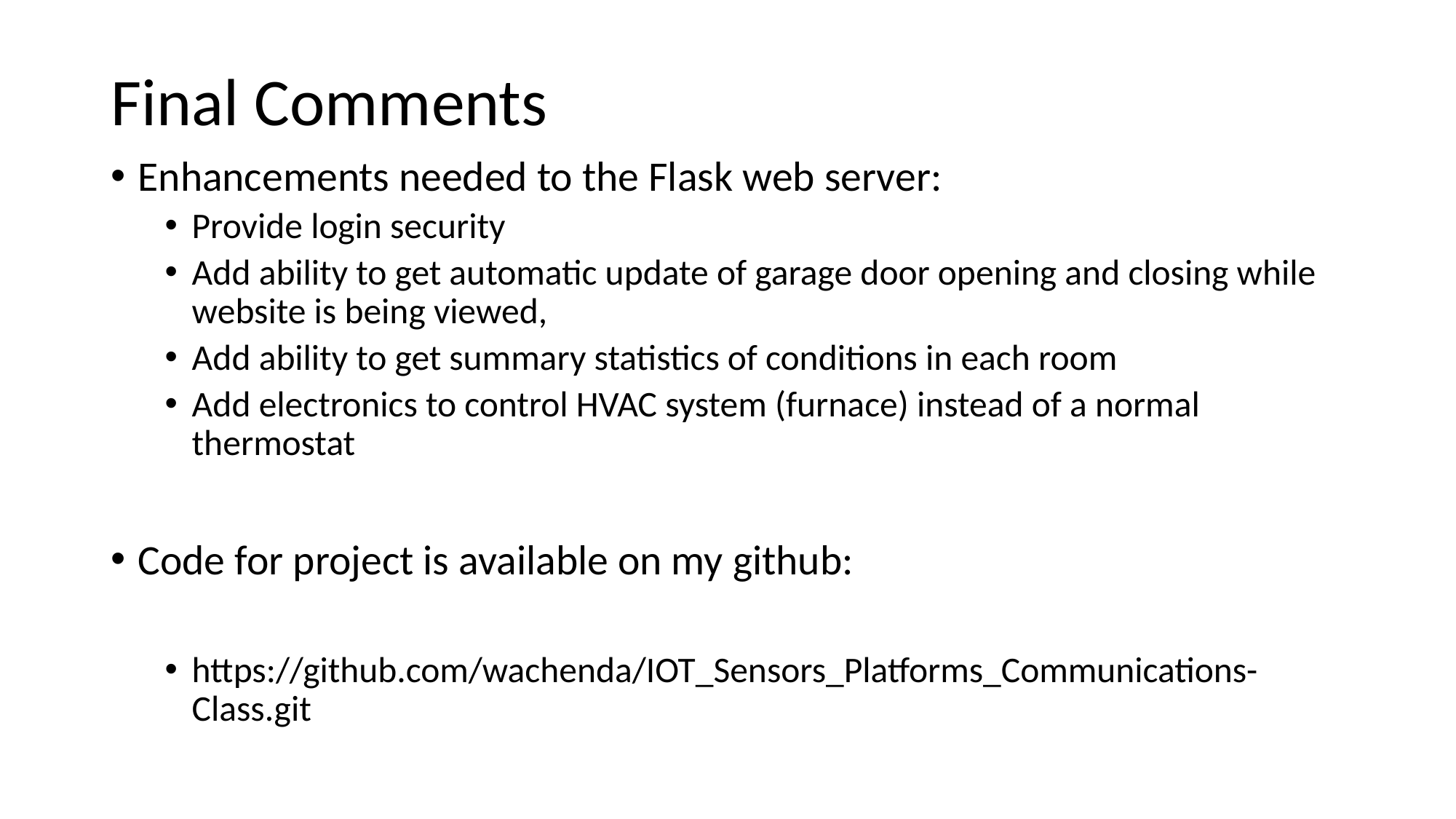

# Final Comments
Enhancements needed to the Flask web server:
Provide login security
Add ability to get automatic update of garage door opening and closing while website is being viewed,
Add ability to get summary statistics of conditions in each room
Add electronics to control HVAC system (furnace) instead of a normal thermostat

Code for project is available on my github:

https://github.com/wachenda/IOT_Sensors_Platforms_Communications-Class.git